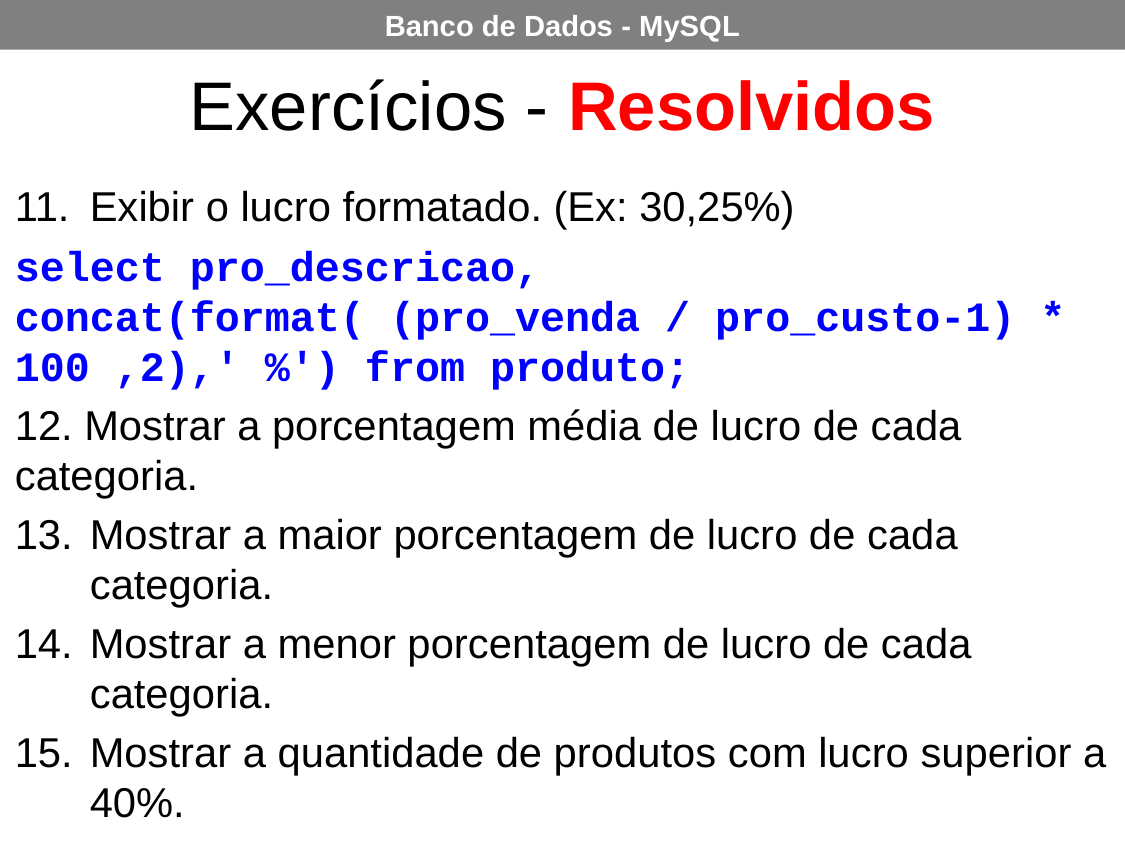

Exercícios - Resolvidos
Exibir o lucro formatado. (Ex: 30,25%)
select pro_descricao, concat(format( (pro_venda / pro_custo-1) * 100 ,2),' %') from produto;
12. Mostrar a porcentagem média de lucro de cada categoria.
Mostrar a maior porcentagem de lucro de cada categoria.
Mostrar a menor porcentagem de lucro de cada categoria.
Mostrar a quantidade de produtos com lucro superior a 40%.